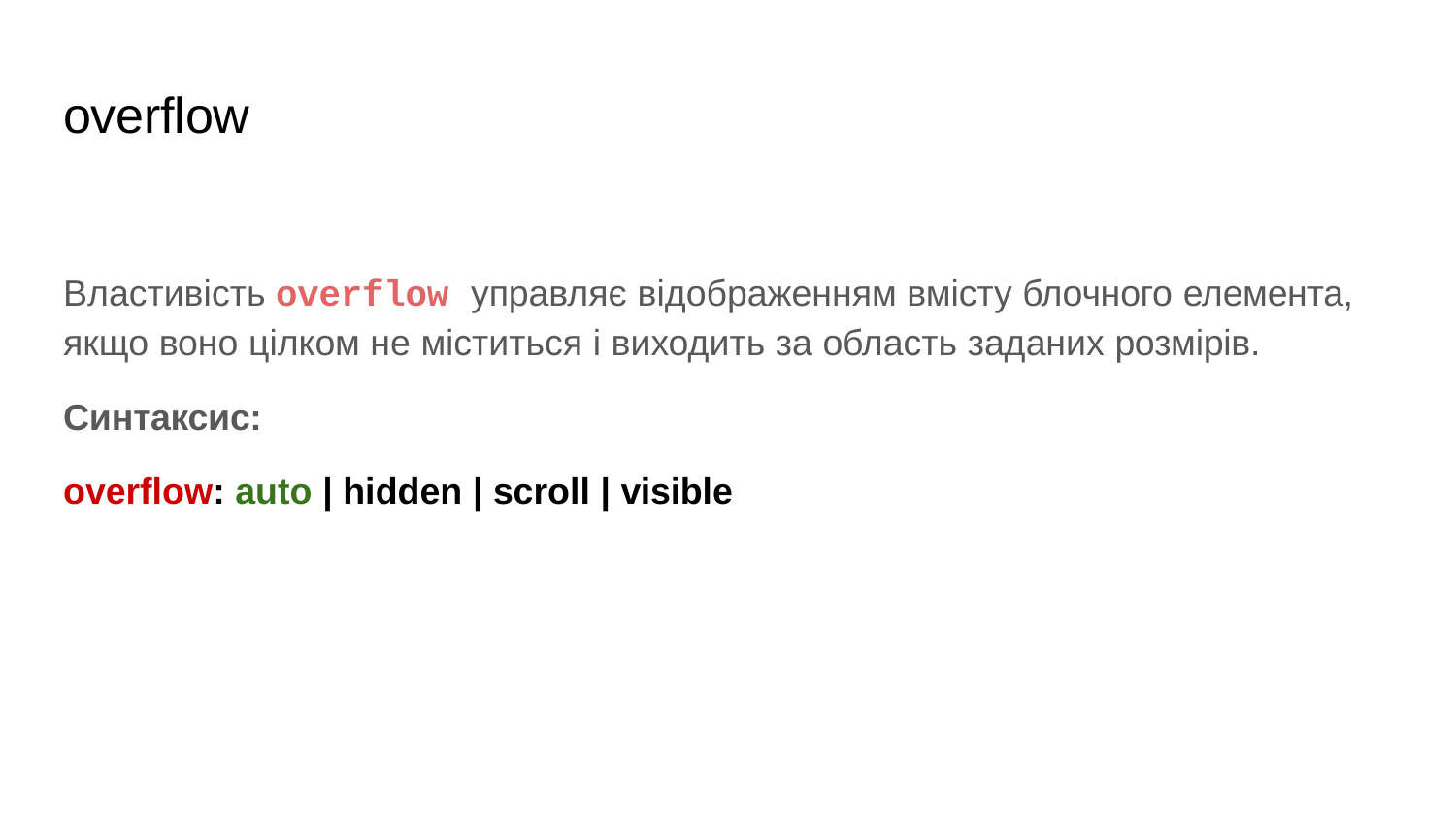

# overflow
Властивість overflow управляє відображенням вмісту блочного елемента, якщо воно цілком не міститься і виходить за область заданих розмірів.
Синтаксис:
overflow: auto | hidden | scroll | visible